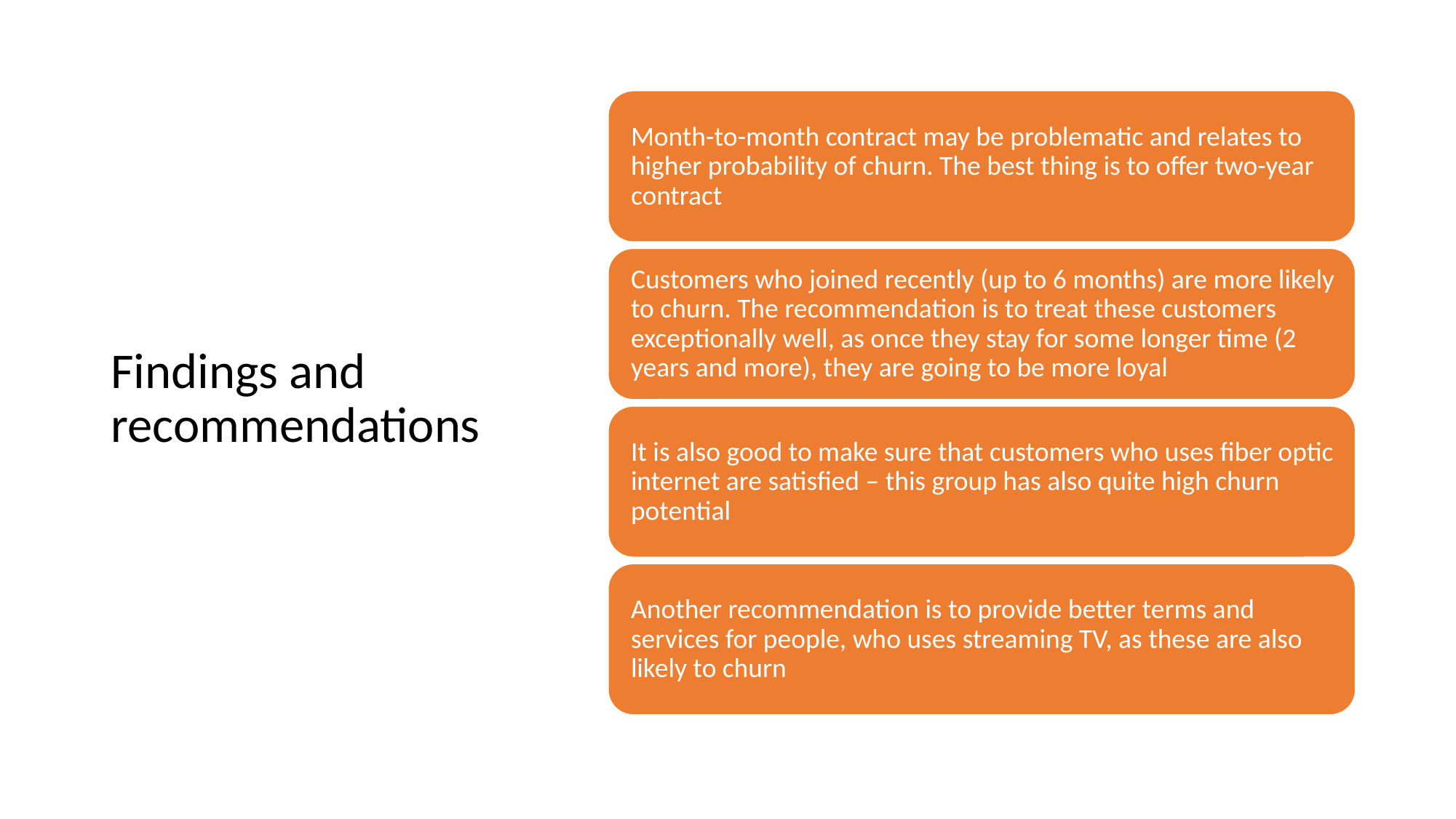

# Findings and recommendations
Month-to-month contract may be problematic and relates to higher probability of churn. The best thing is to offer two-year contract
Customers who joined recently (up to 6 months) are more likely to churn. The recommendation is to treat these customers exceptionally well, as once they stay for some longer time (2 years and more), they are going to be more loyal
It is also good to make sure that customers who uses fiber optic internet are satisfied – this group has also quite high churn potential
Another recommendation is to provide better terms and services for people, who uses streaming TV, as these are also likely to churn